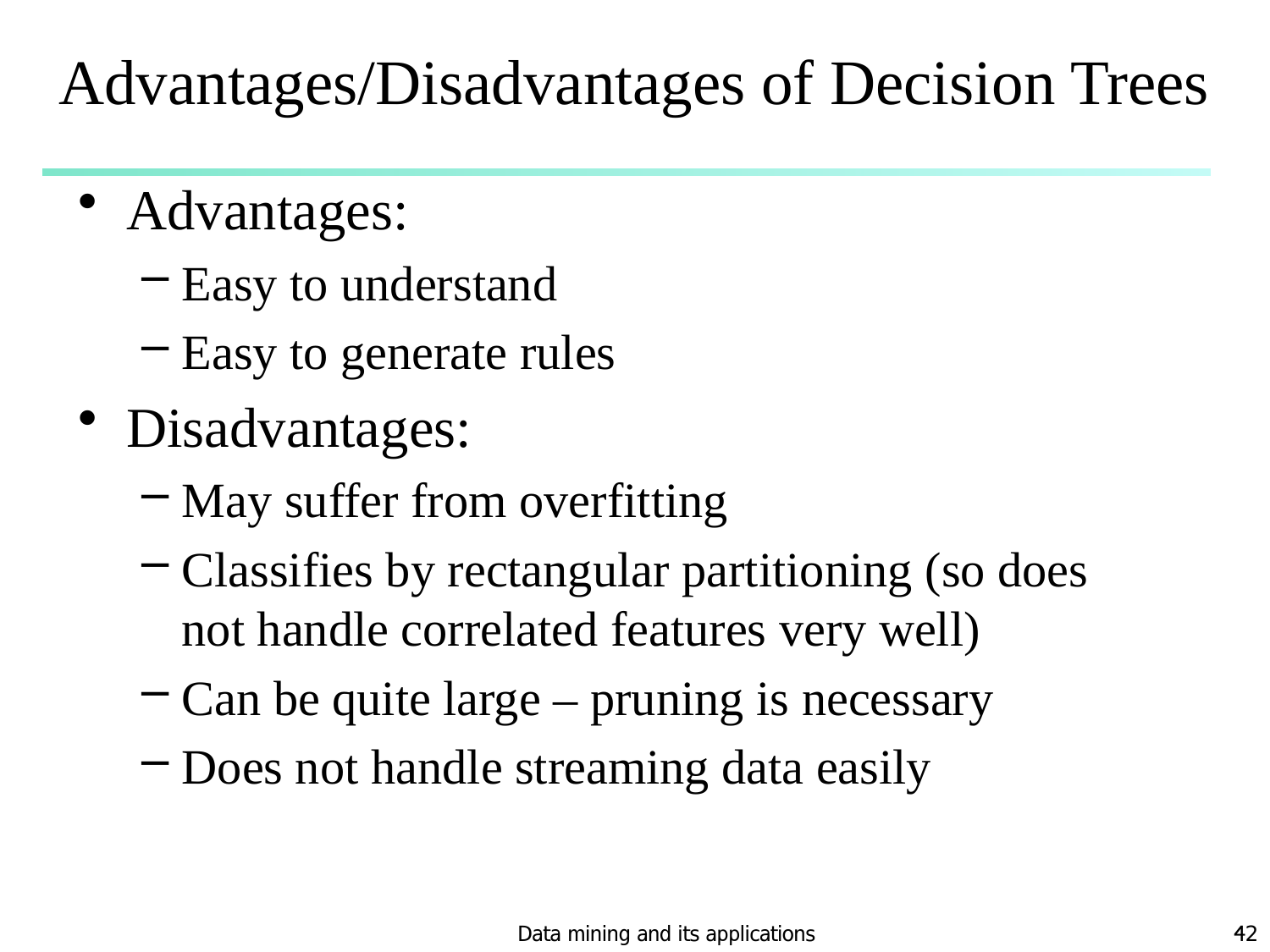

Advantages/Disadvantages of Decision Trees
Advantages:
Easy to understand
Easy to generate rules
Disadvantages:
May suffer from overfitting
Classifies by rectangular partitioning (so does not handle correlated features very well)
Can be quite large – pruning is necessary
Does not handle streaming data easily
Data mining and its applications
42